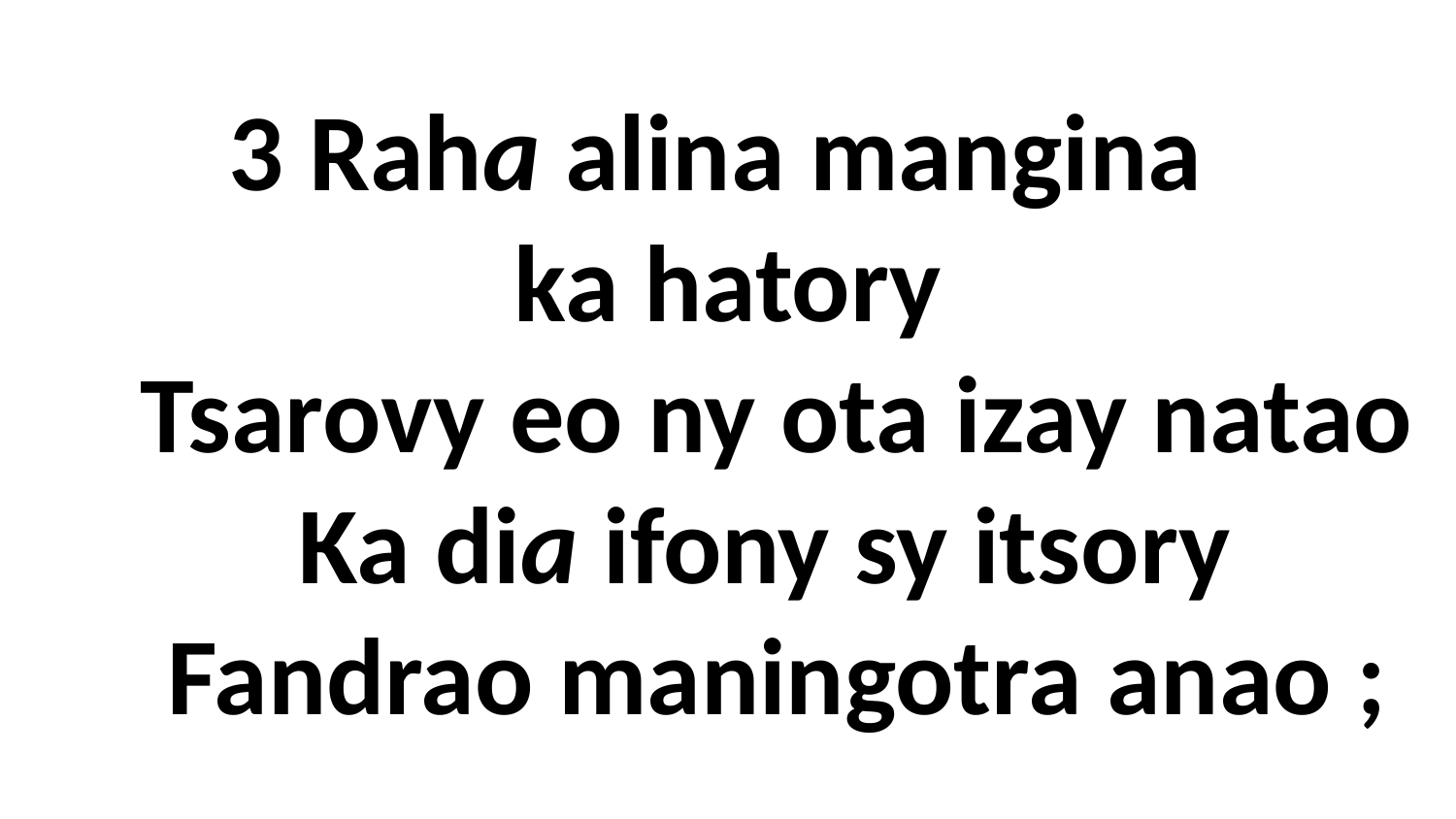

# 3 Raha alina mangina ka hatory Tsarovy eo ny ota izay natao Ka dia ifony sy itsory Fandrao maningotra anao ;